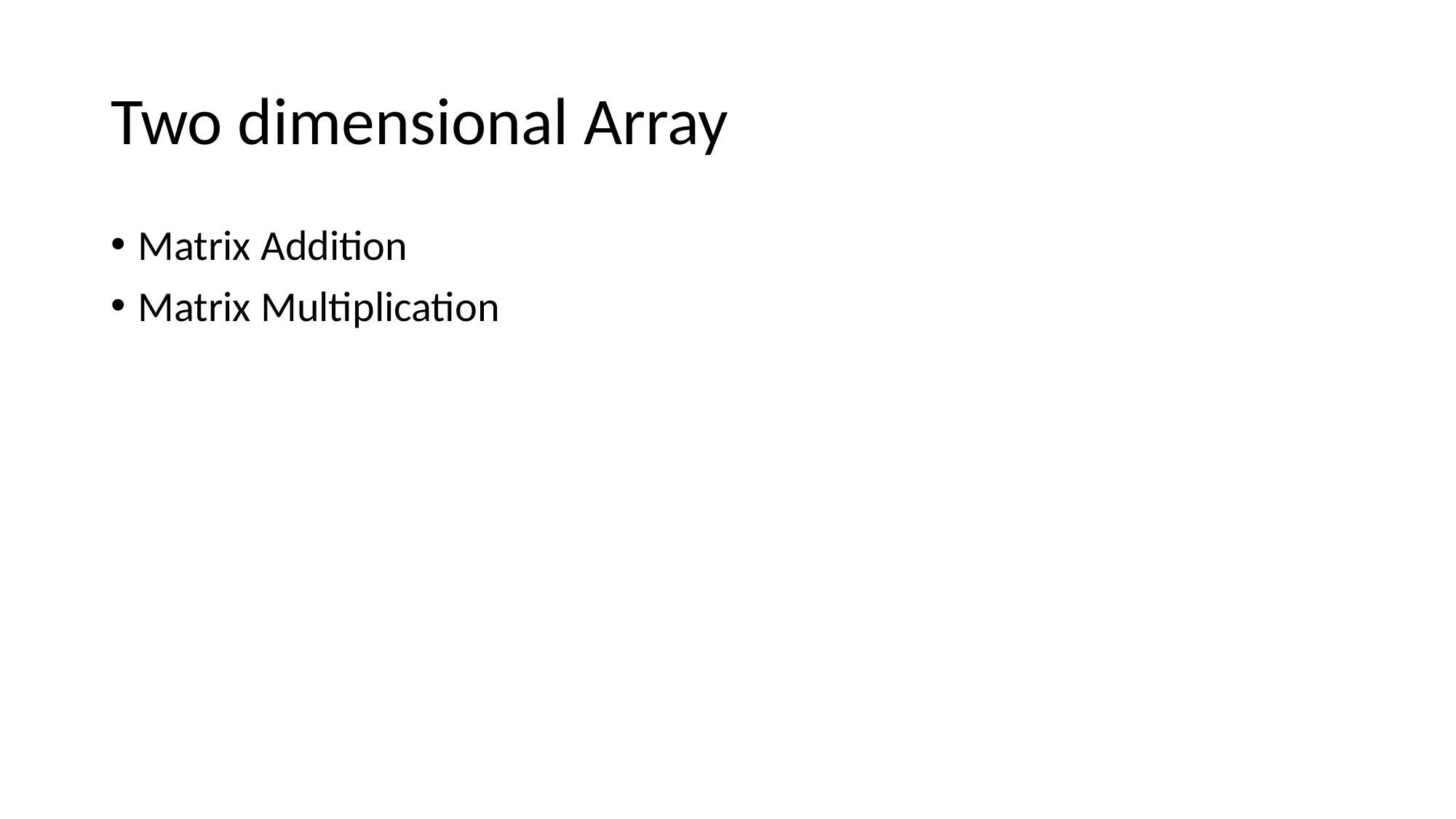

# Two dimensional Array
Matrix Addition
Matrix Multiplication